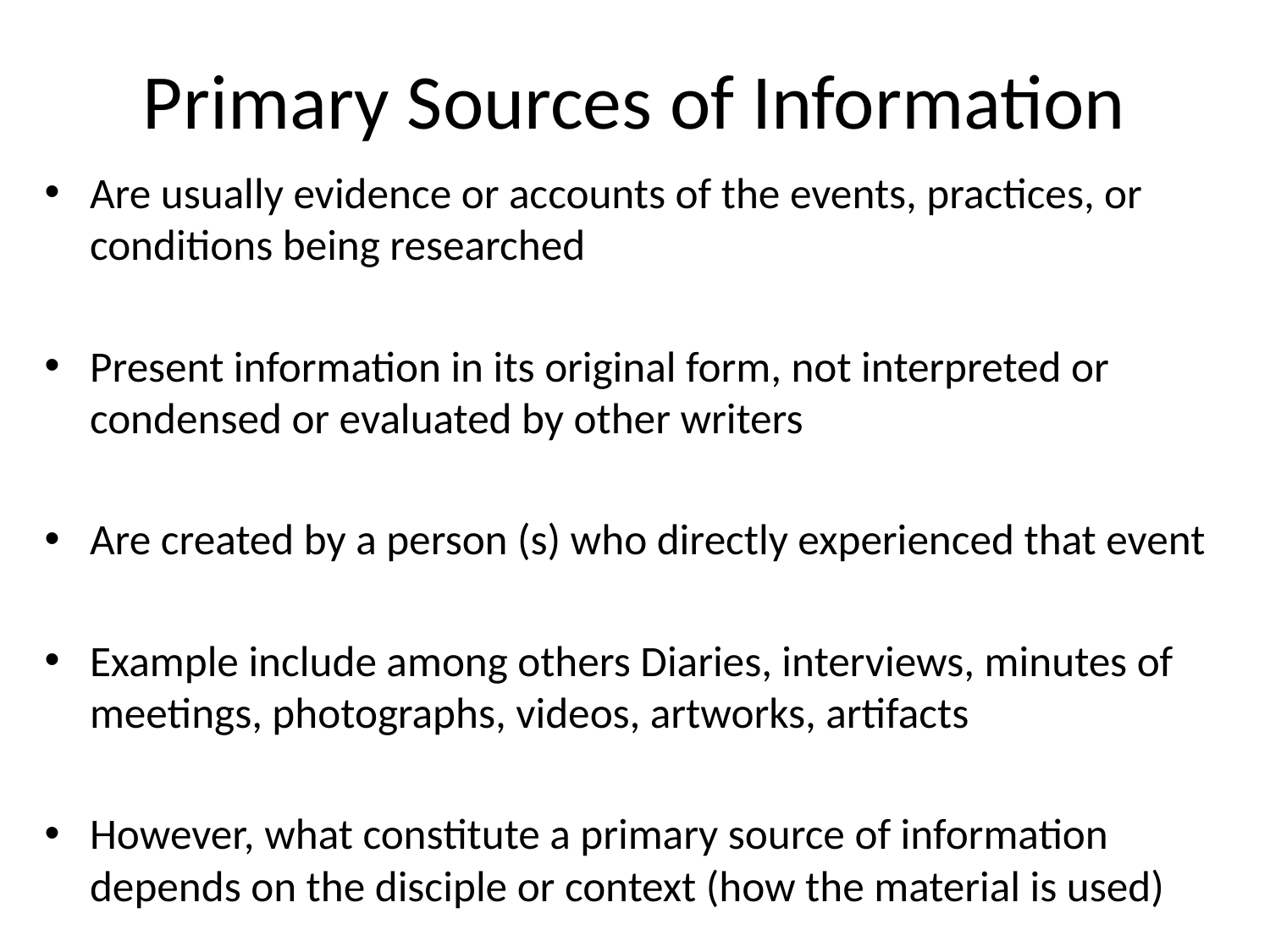

# Primary Sources of Information
Are usually evidence or accounts of the events, practices, or conditions being researched

Present information in its original form, not interpreted or condensed or evaluated by other writers

Are created by a person (s) who directly experienced that event

Example include among others Diaries, interviews, minutes of meetings, photographs, videos, artworks, artifacts

However, what constitute a primary source of information depends on the disciple or context (how the material is used)